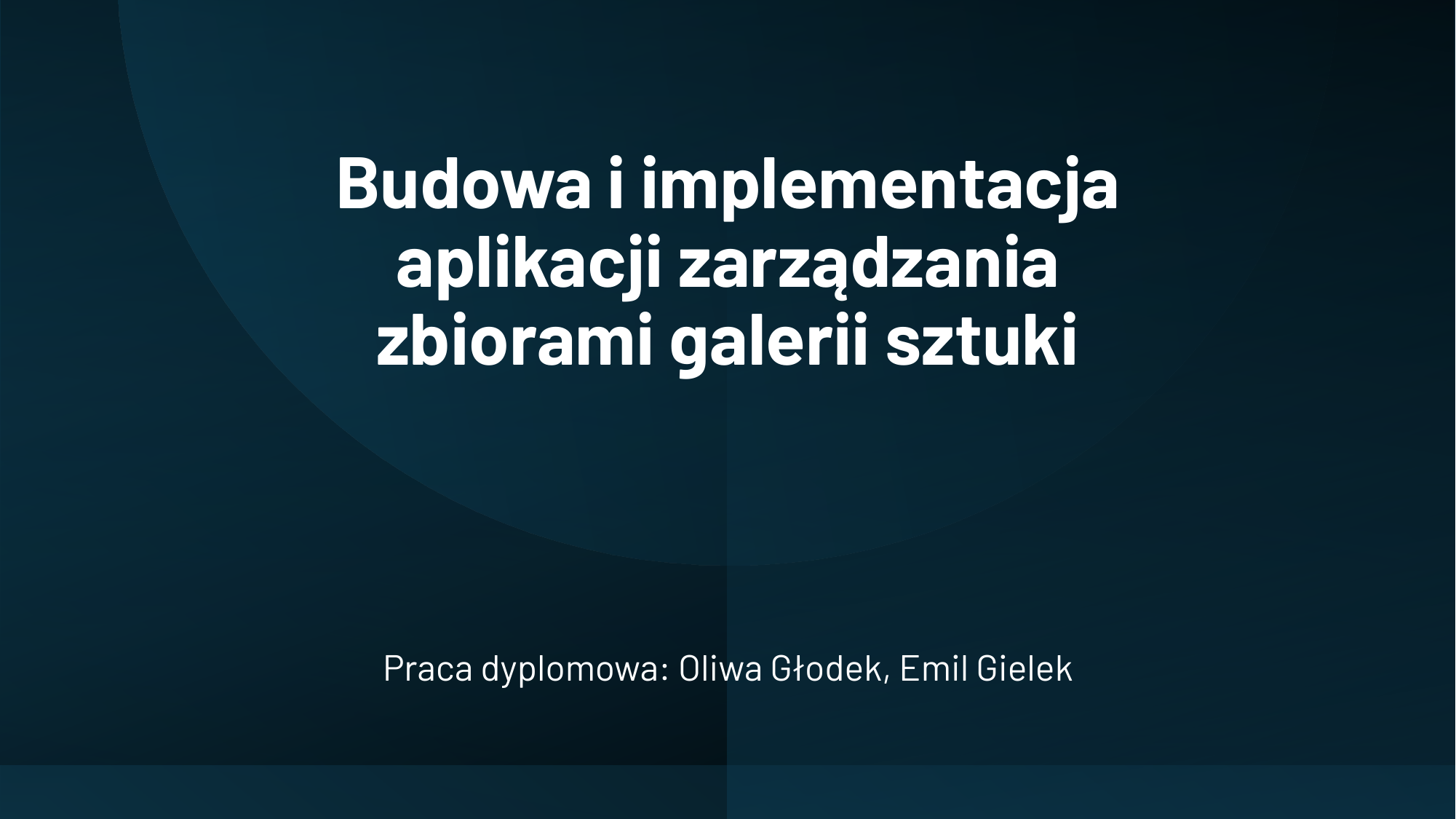

# Budowa i implementacja aplikacji zarządzania zbiorami galerii sztuki
Praca dyplomowa: Oliwa Głodek, Emil Gielek